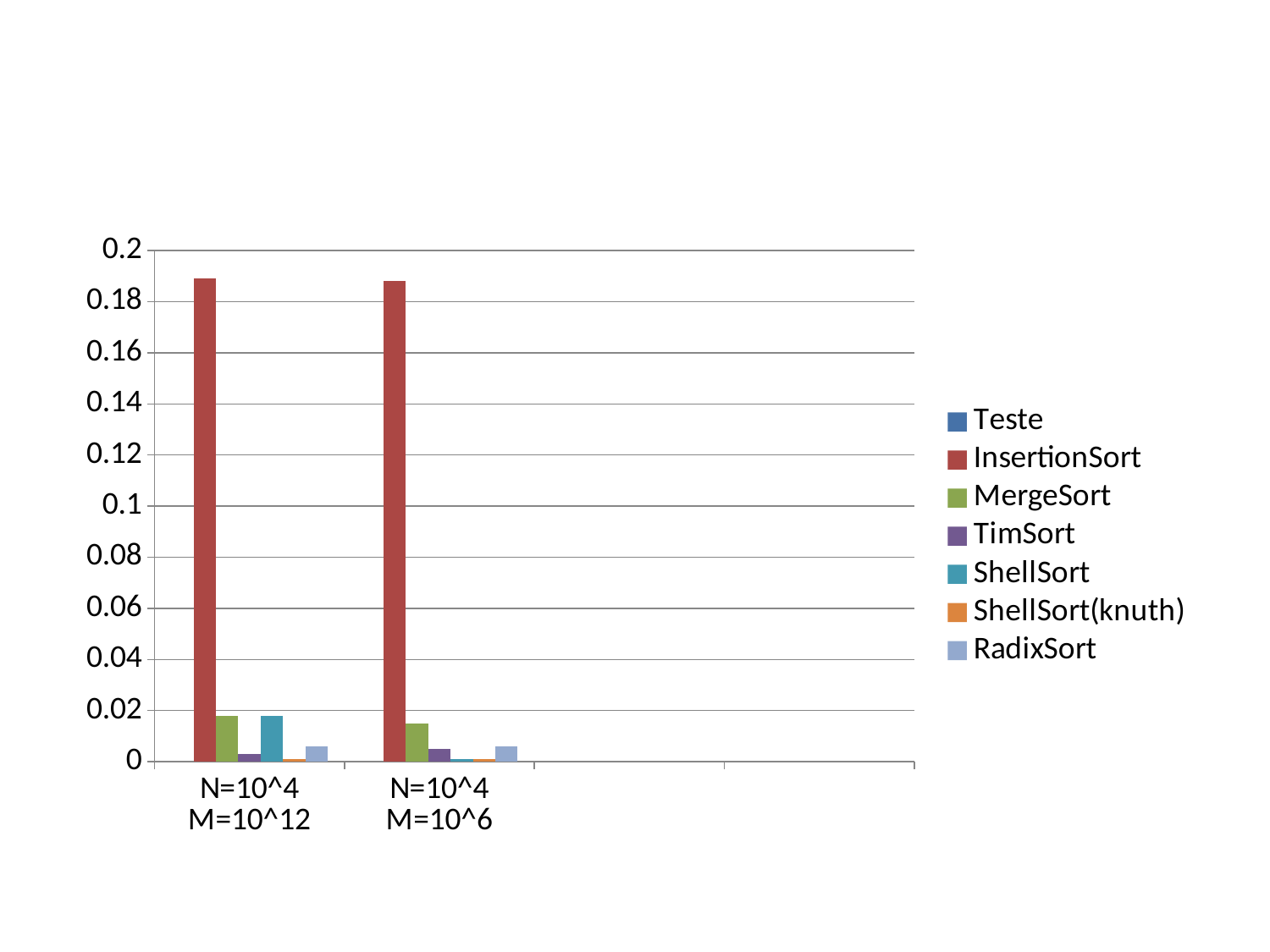

#

### Chart

| Category | Teste | InsertionSort | MergeSort | TimSort | ShellSort | ShellSort(knuth) | RadixSort |
|---|---|---|---|---|---|---|---|
| N=10^4 M=10^12 | None | 0.189 | 0.018 | 0.003 | 0.018 | 0.001 | 0.006 |
| N=10^4 M=10^6 | None | 0.188 | 0.015 | 0.005 | 0.001 | 0.001 | 0.006 |